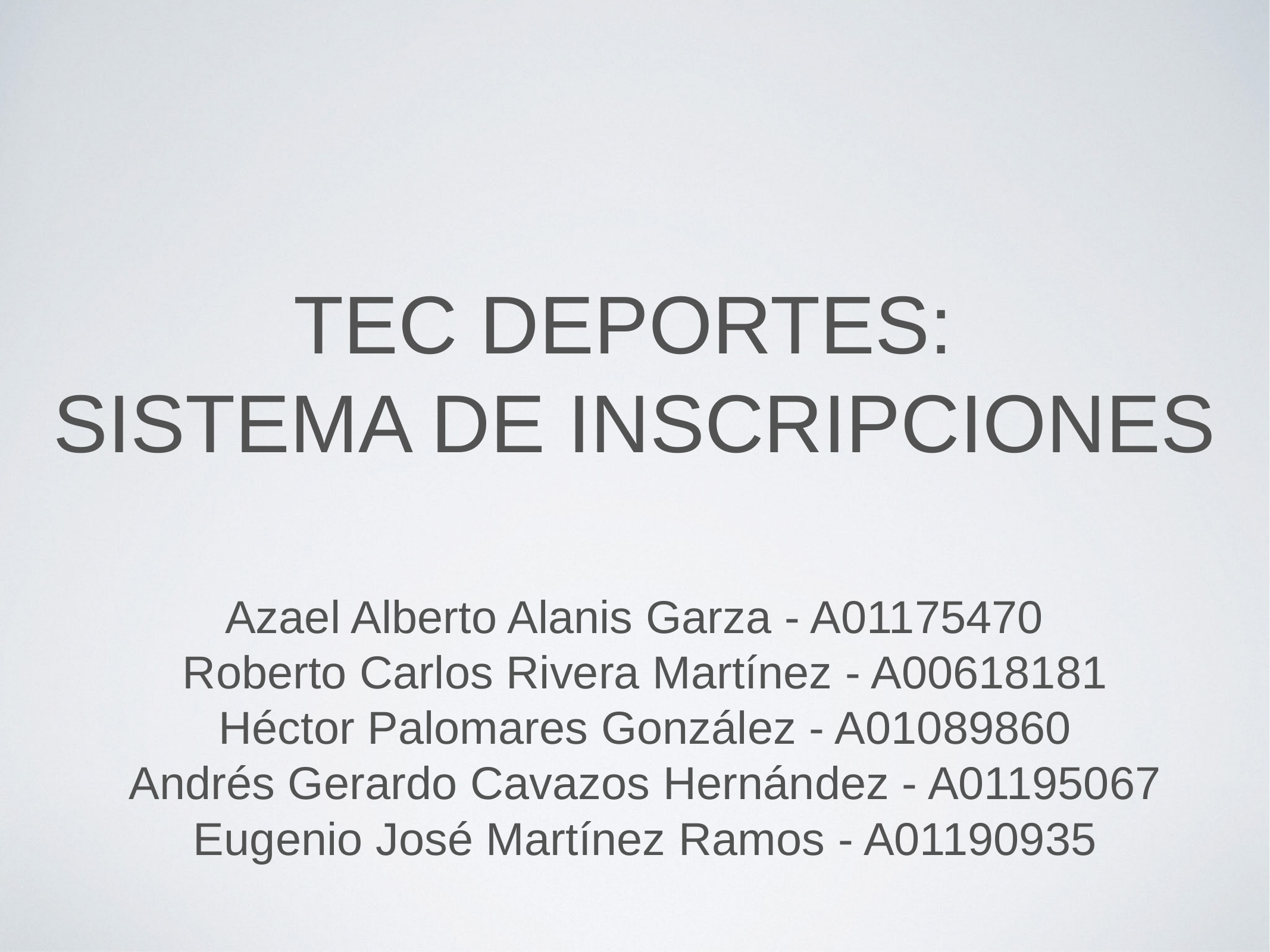

# tec deportes:
Sistema de inscripciones
Azael Alberto Alanis Garza - A01175470
Roberto Carlos Rivera Martínez - A00618181
Héctor Palomares González - A01089860
Andrés Gerardo Cavazos Hernández - A01195067
Eugenio José Martínez Ramos - A01190935